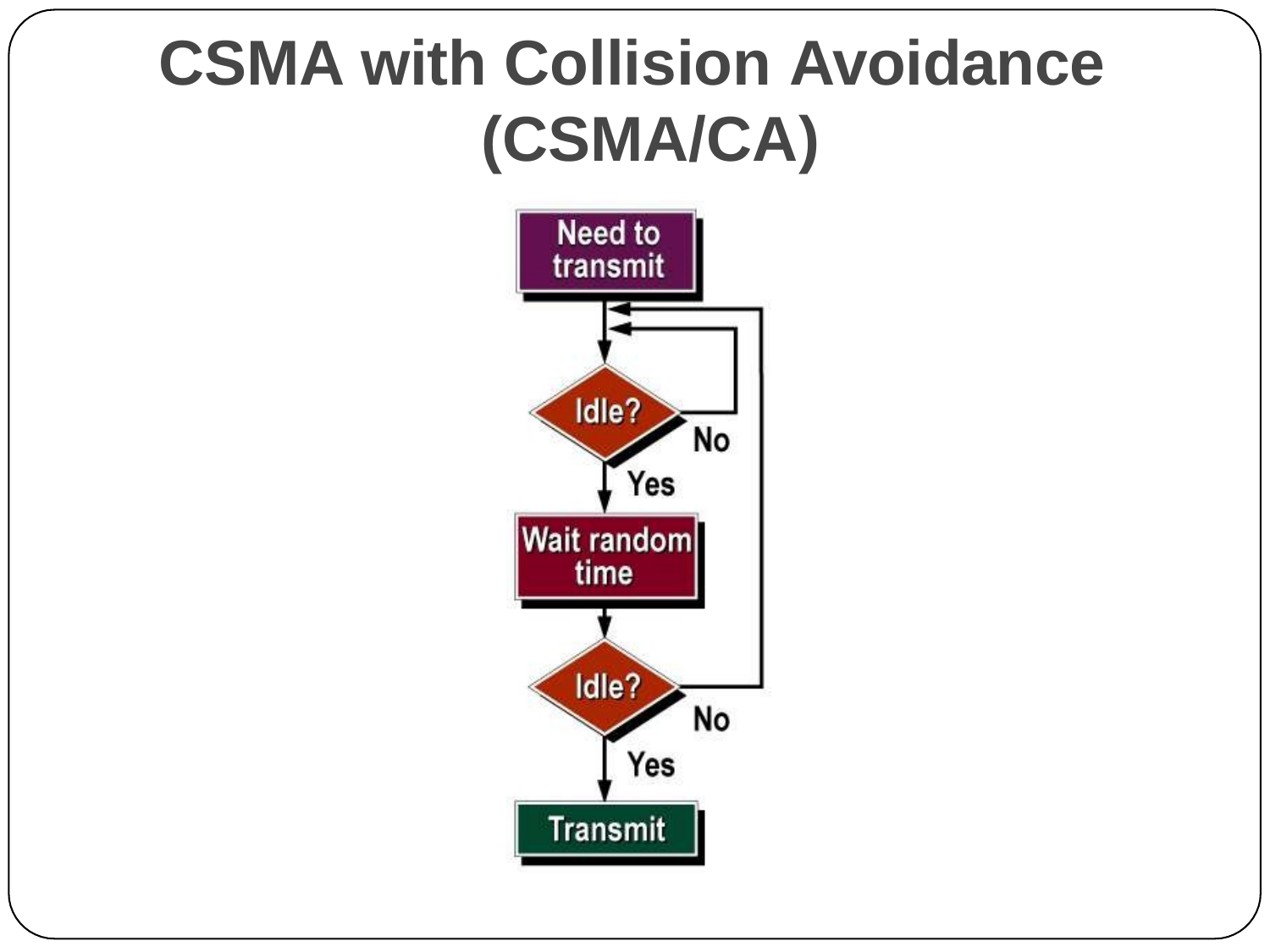

# CSMA with Collision Avoidance  (CSMA/CA)

28